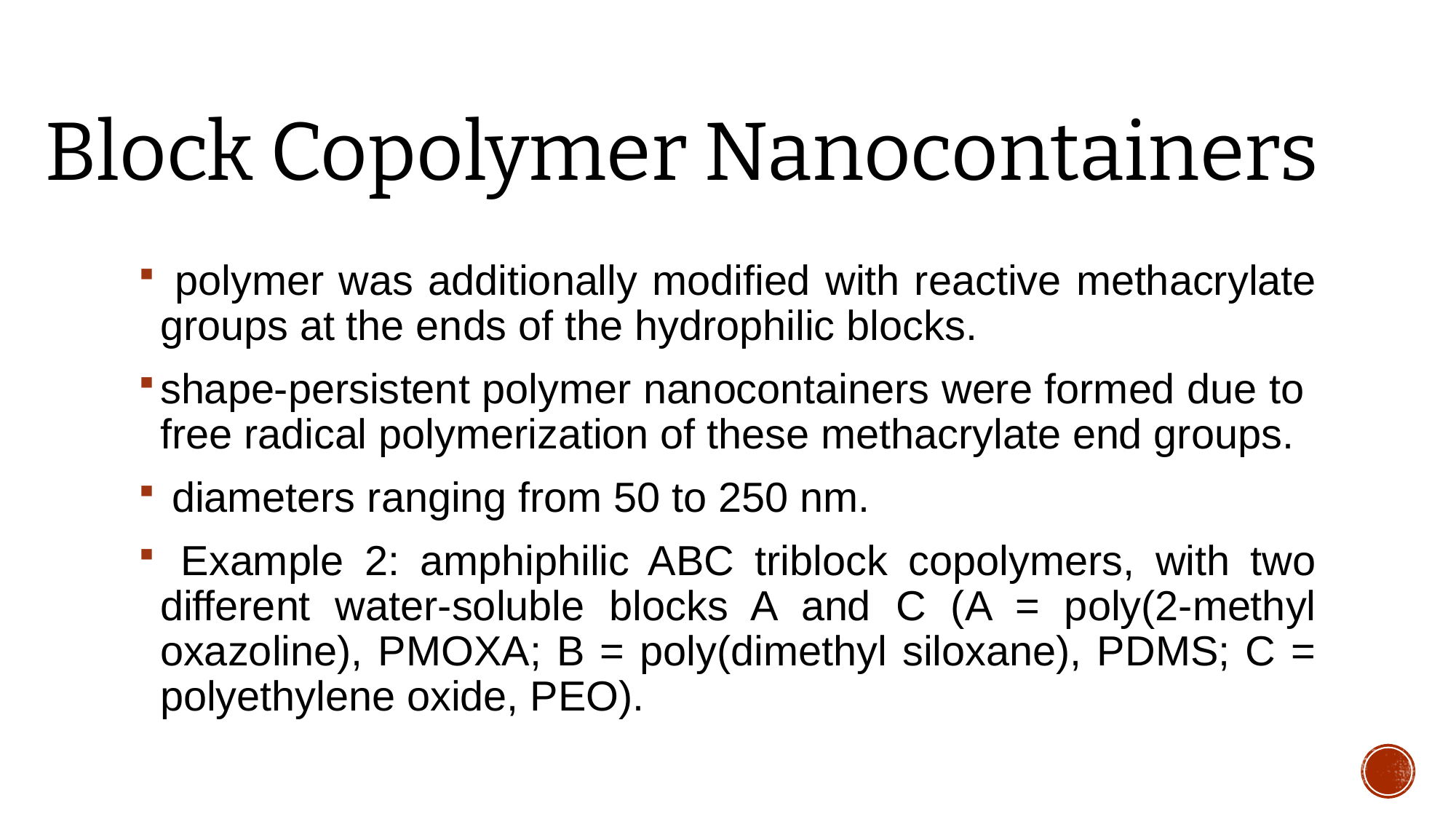

# Block Copolymer Nanocontainers
 polymer was additionally modified with reactive methacrylate groups at the ends of the hydrophilic blocks.
shape-persistent polymer nanocontainers were formed due to  free radical polymerization of these methacrylate end groups.
 diameters ranging from 50 to 250 nm.
 Example 2: amphiphilic ABC triblock copolymers, with two different water-soluble blocks A and C (A = poly(2-methyl oxazoline), PMOXA; B = poly(dimethyl siloxane), PDMS; C = polyethylene oxide, PEO).